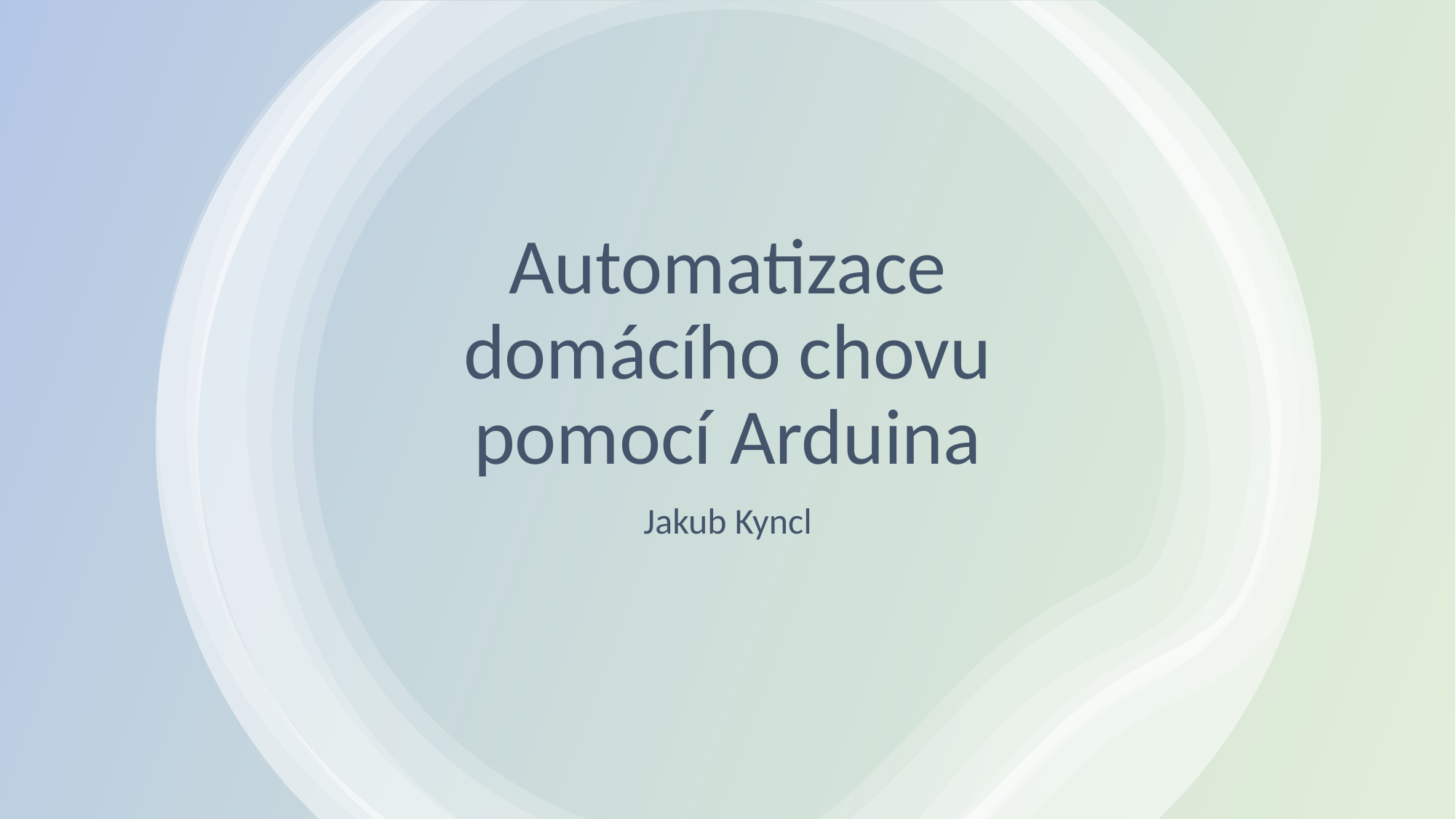

# Automatizace domácího chovu pomocí Arduina
Jakub Kyncl